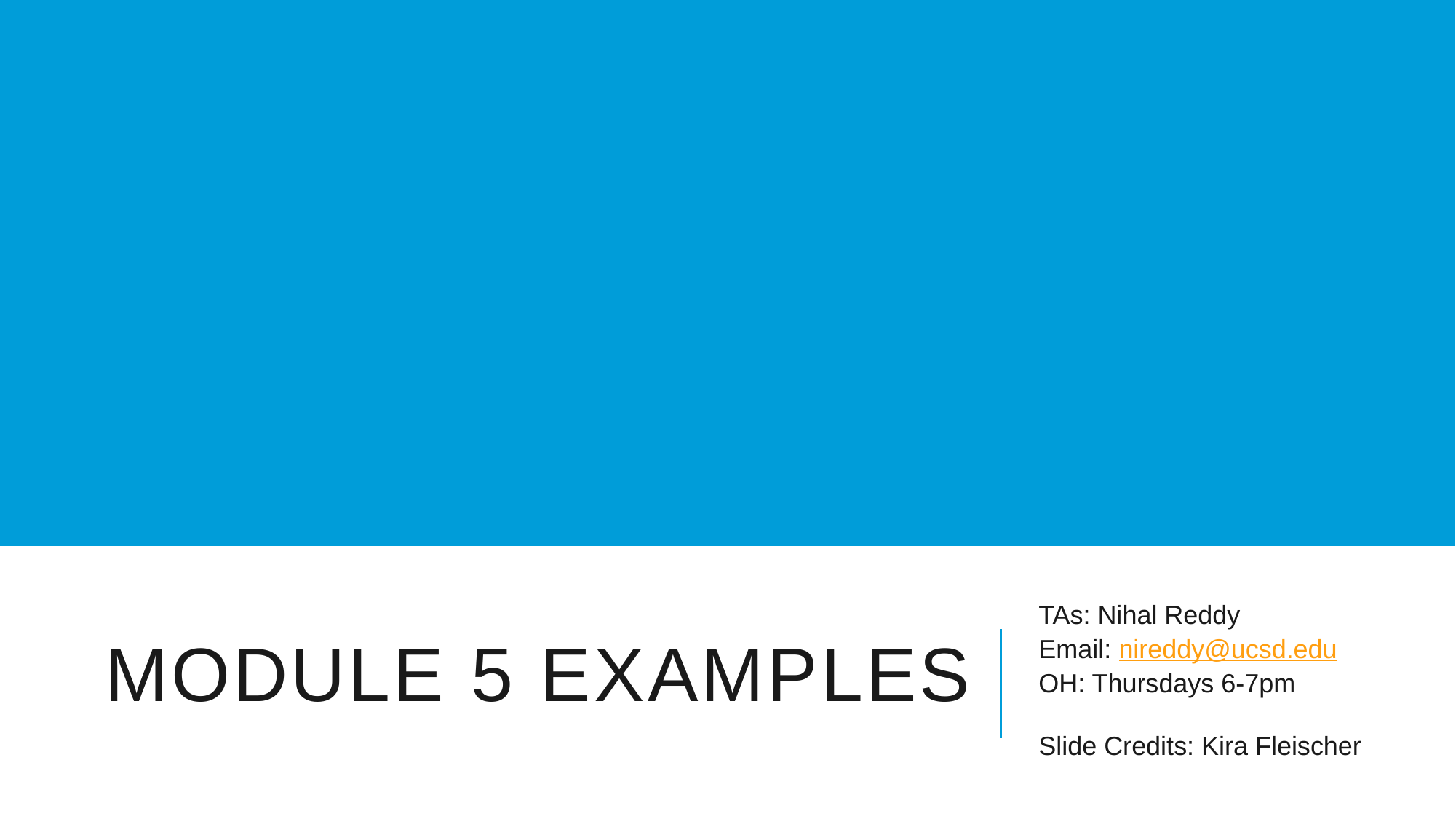

# Module 5 Examples
TAs: Nihal Reddy
Email: nireddy@ucsd.edu
OH: Thursdays 6-7pm
Slide Credits: Kira Fleischer